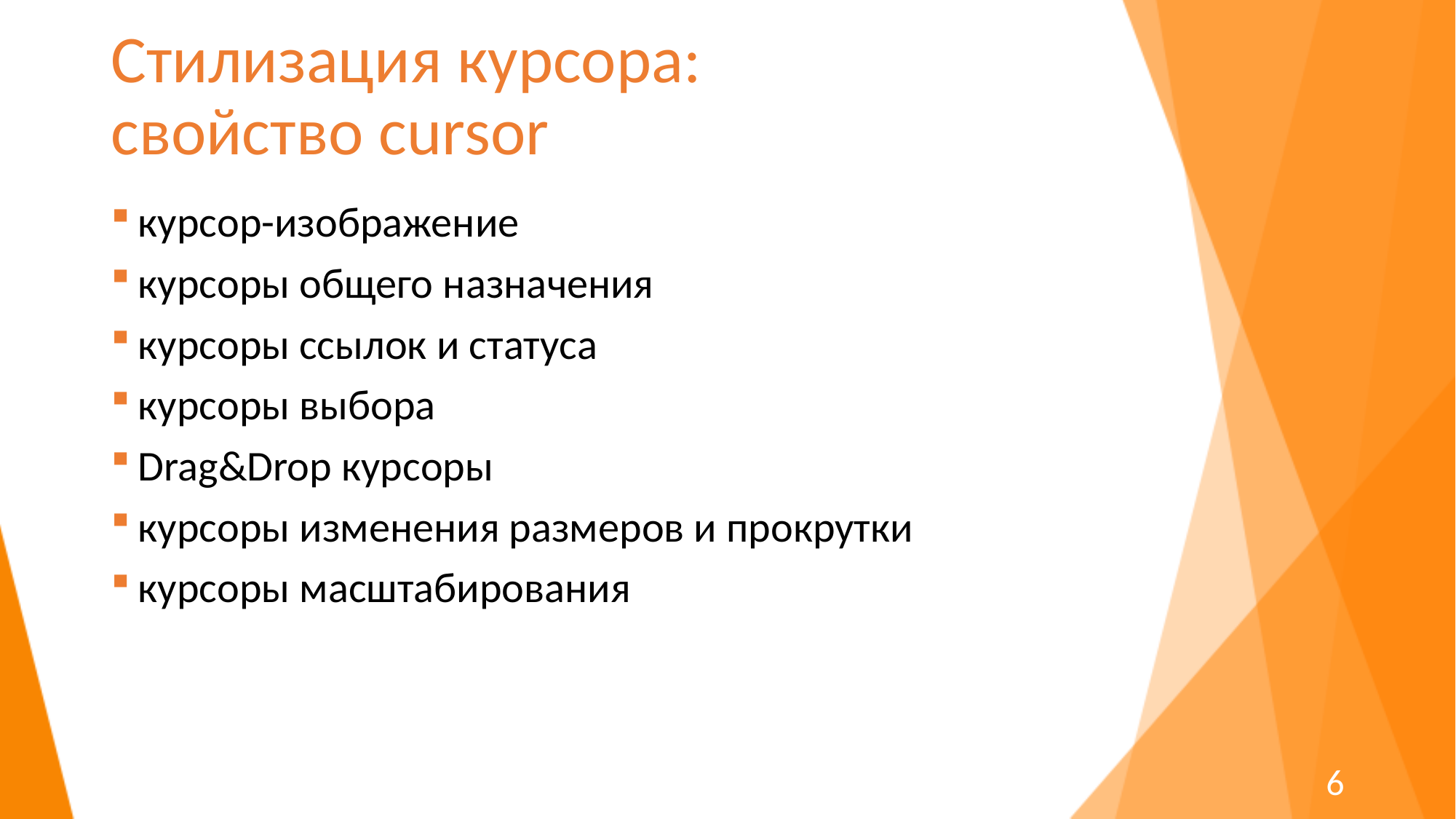

# Стилизация курсора: свойство cursor
курсор-изображение
курсоры общего назначения
курсоры ссылок и статуса
курсоры выбора
Drag&Drop курсоры
курсоры изменения размеров и прокрутки
курсоры масштабирования
6